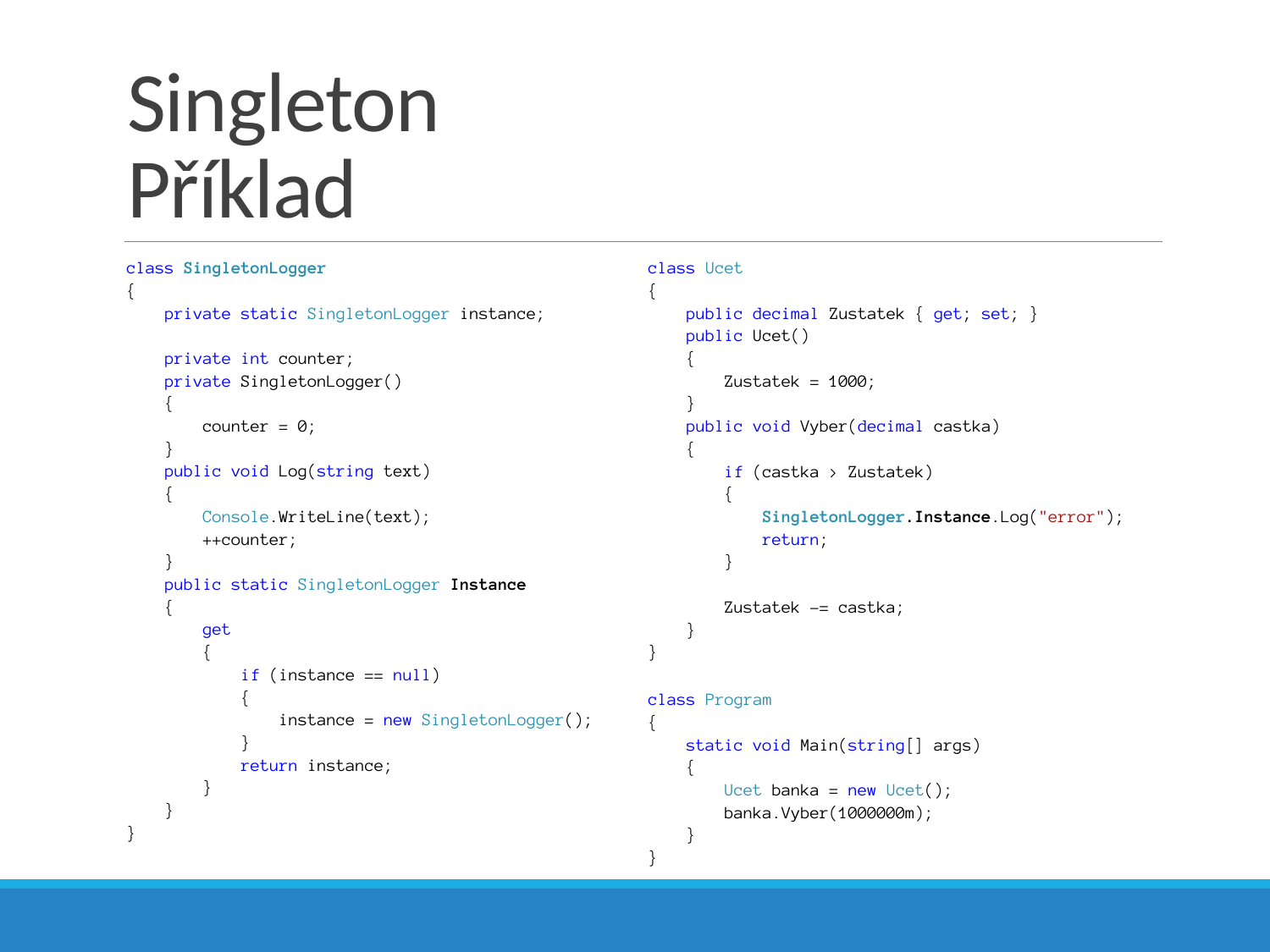

# Singleton Příklad
class SingletonLogger
{
    private static SingletonLogger instance;

    private int counter;
    private SingletonLogger()
    {
        counter = 0;
    }
    public void Log(string text)
    {
        Console.WriteLine(text);
        ++counter;
    }
    public static SingletonLogger Instance
    {
        get
        {
            if (instance == null)
            {
                instance = new SingletonLogger();
            }
            return instance;
        }
    }
}
class Ucet
{
    public decimal Zustatek { get; set; }
    public Ucet()
    {
        Zustatek = 1000;
    }
    public void Vyber(decimal castka)
    {
        if (castka > Zustatek)
        {
            SingletonLogger.Instance.Log("error");
            return;
        }

        Zustatek -= castka;
    }
}

class Program
{
    static void Main(string[] args)
    {
        Ucet banka = new Ucet();
        banka.Vyber(1000000m);
    }
}